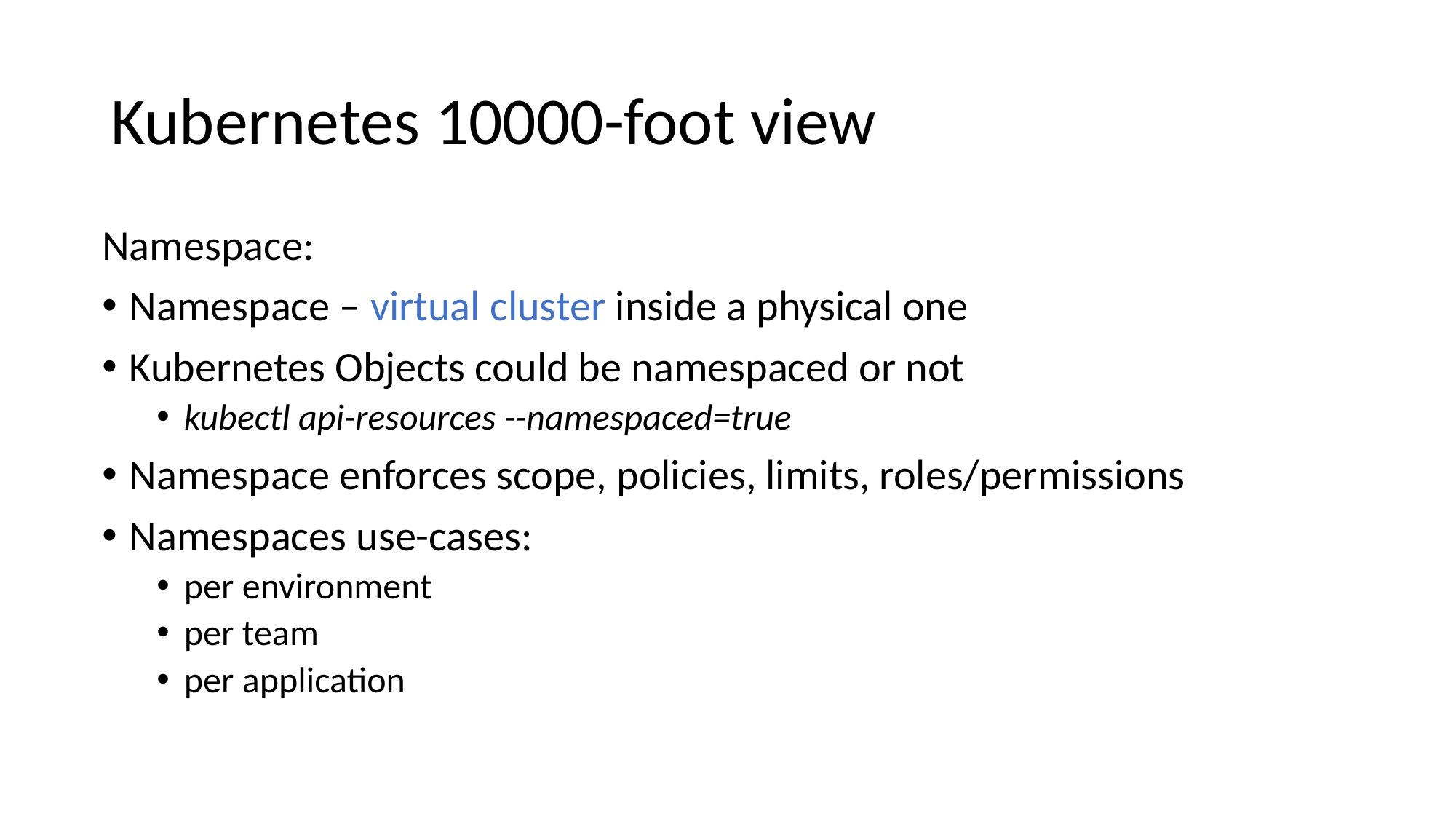

# Kubernetes 10000-foot view
Namespace:
Namespace – virtual cluster inside a physical one
Kubernetes Objects could be namespaced or not
kubectl api-resources --namespaced=true
Namespace enforces scope, policies, limits, roles/permissions
Namespaces use-cases:
per environment
per team
per application